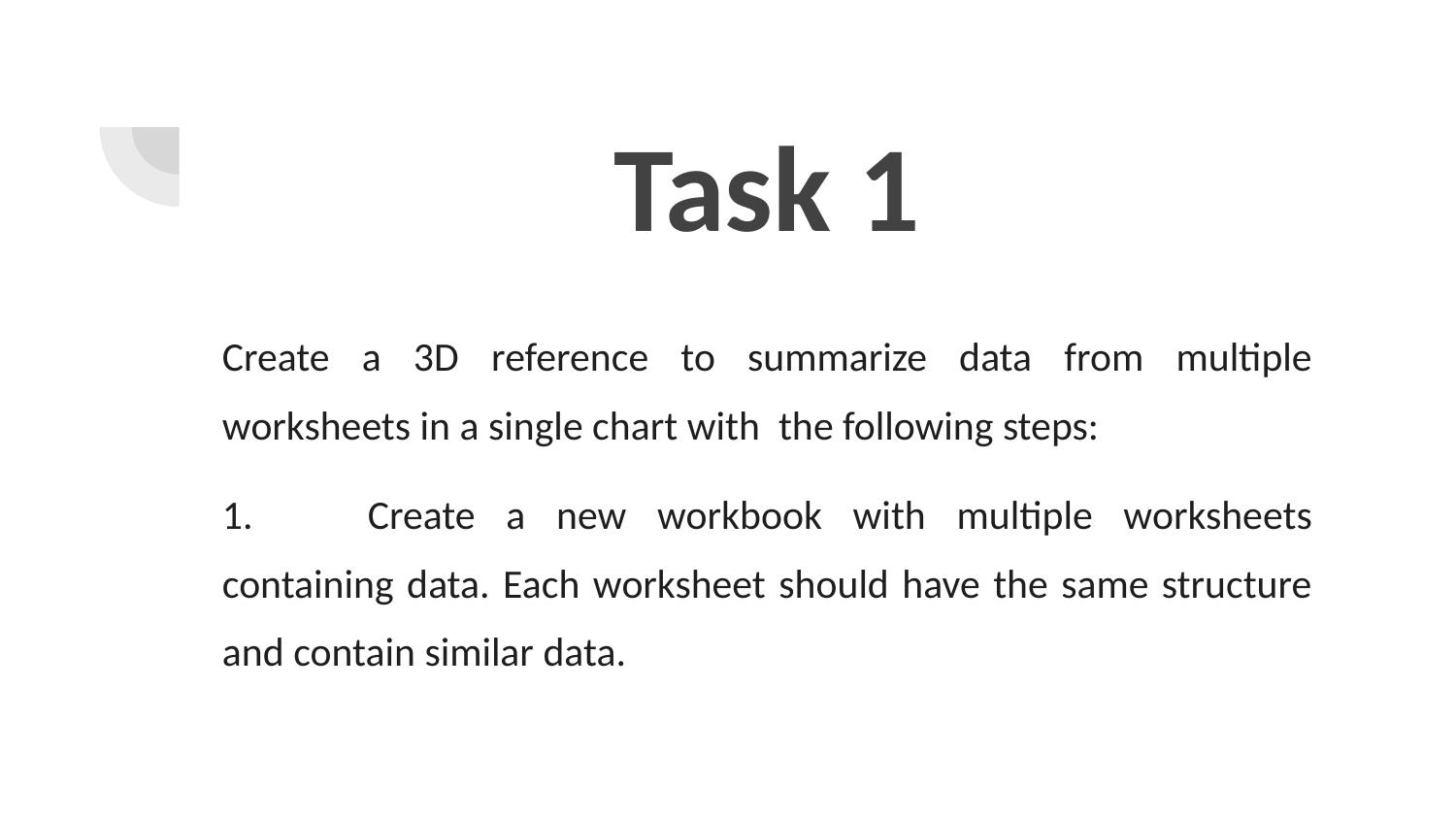

# Task 1
Create a 3D reference to summarize data from multiple worksheets in a single chart with  the following steps:
1.	Create a new workbook with multiple worksheets containing data. Each worksheet should have the same structure and contain similar data.